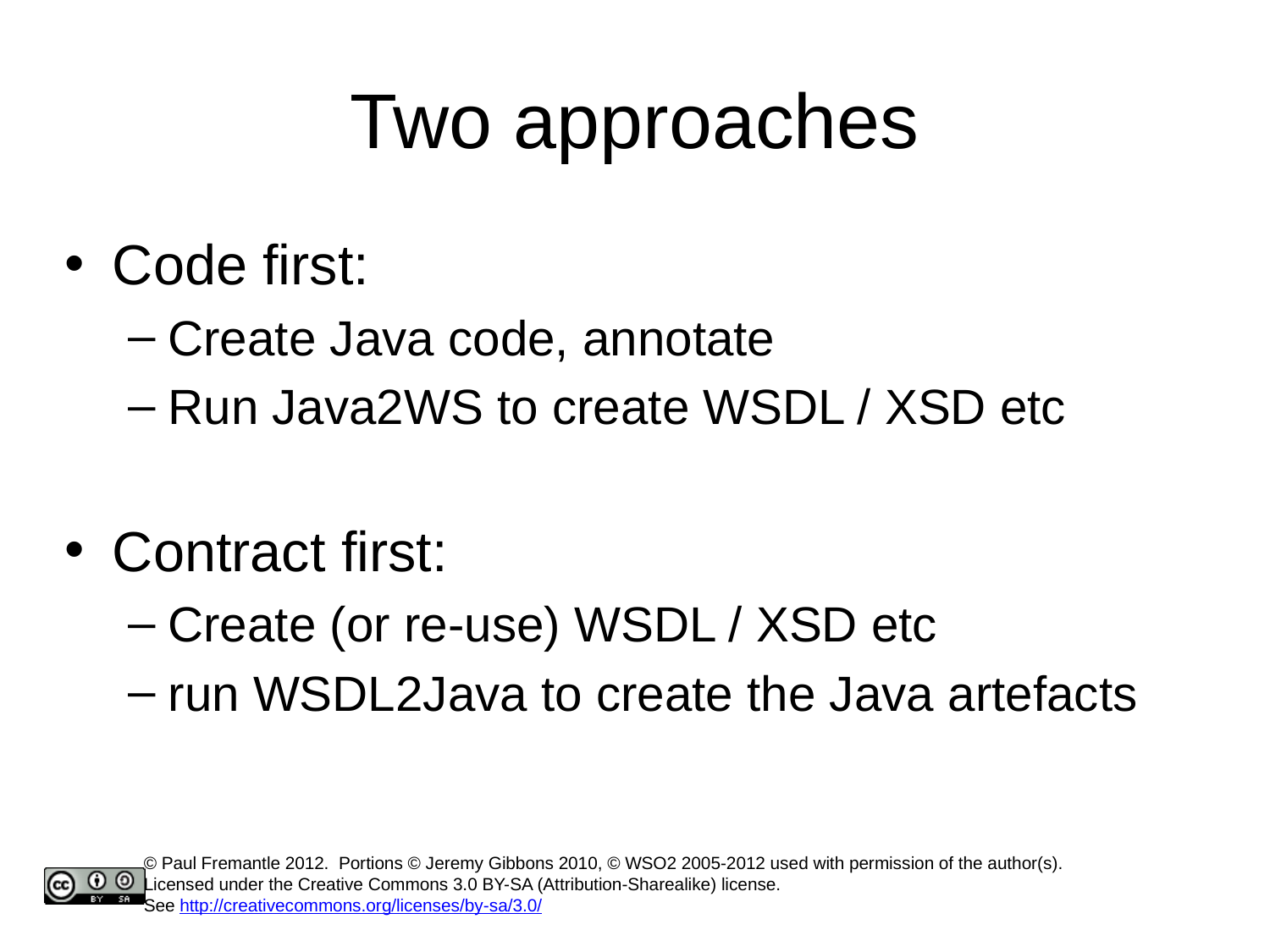

# Two approaches
Code first:
Create Java code, annotate
Run Java2WS to create WSDL / XSD etc

Contract first:
Create (or re-use) WSDL / XSD etc
run WSDL2Java to create the Java artefacts